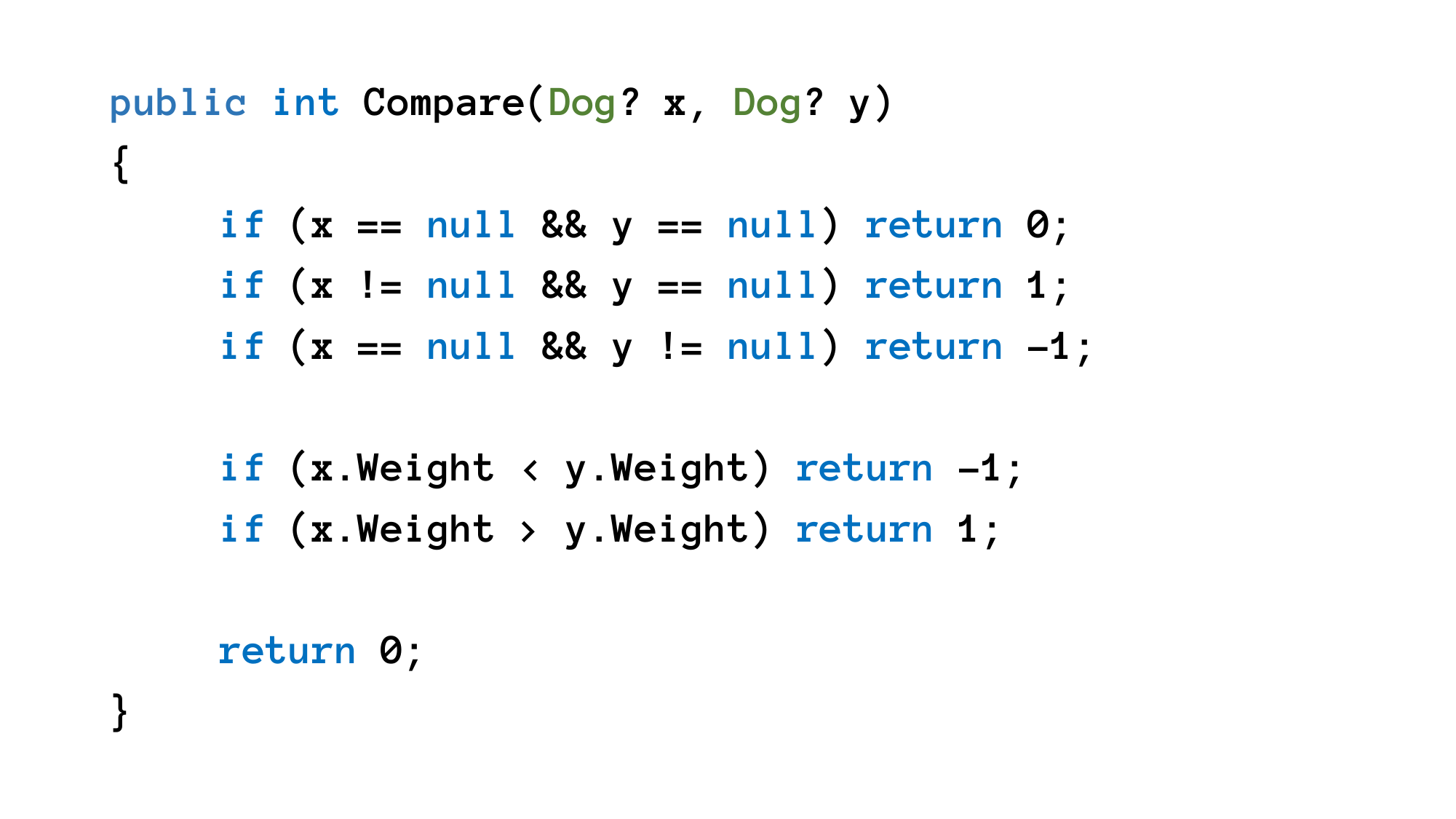

public int Compare(Dog? x, Dog? y)
{
	if (x == null && y == null) return 0;
	if (x != null && y == null) return 1;
	if (x == null && y != null) return -1;

	if (x.Weight < y.Weight) return -1;
	if (x.Weight > y.Weight) return 1;

	return 0;
}